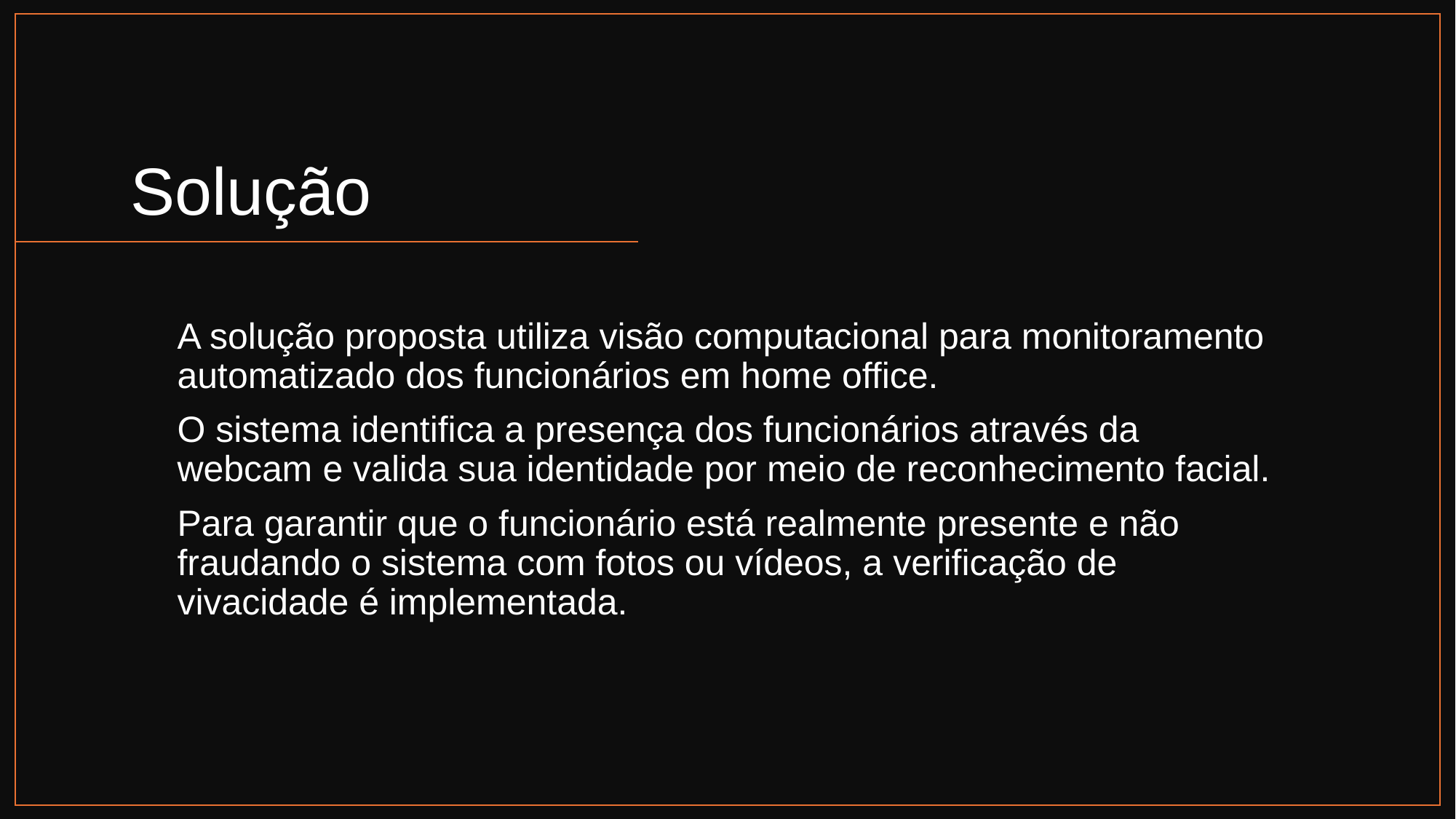

# Solução
A solução proposta utiliza visão computacional para monitoramento automatizado dos funcionários em home office.
O sistema identifica a presença dos funcionários através da webcam e valida sua identidade por meio de reconhecimento facial.
Para garantir que o funcionário está realmente presente e não fraudando o sistema com fotos ou vídeos, a verificação de vivacidade é implementada.